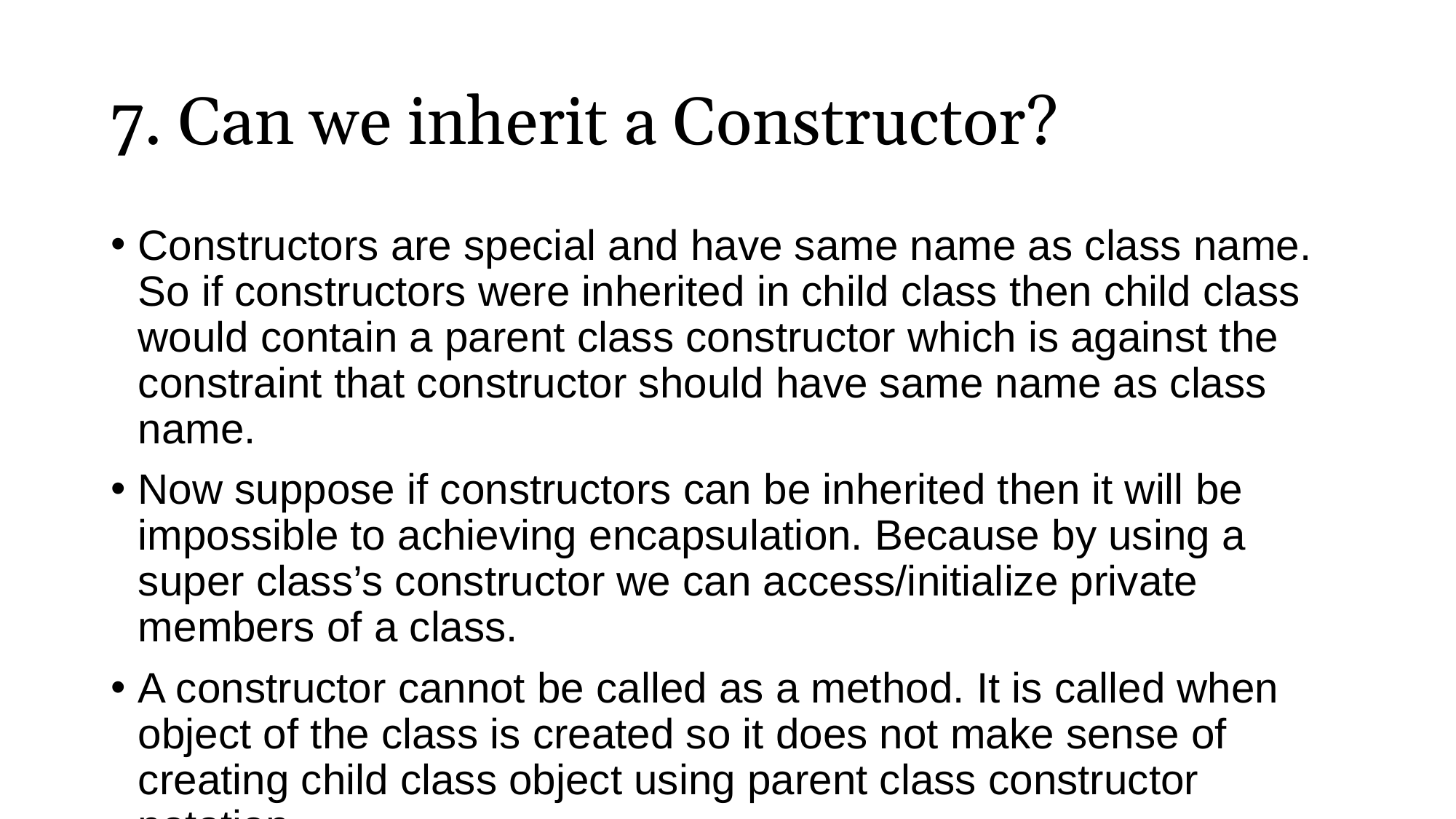

# 7. Can we inherit a Constructor?
Constructors are special and have same name as class name. So if constructors were inherited in child class then child class would contain a parent class constructor which is against the constraint that constructor should have same name as class name.
Now suppose if constructors can be inherited then it will be impossible to achieving encapsulation. Because by using a super class’s constructor we can access/initialize private members of a class.
A constructor cannot be called as a method. It is called when object of the class is created so it does not make sense of creating child class object using parent class constructor notation.